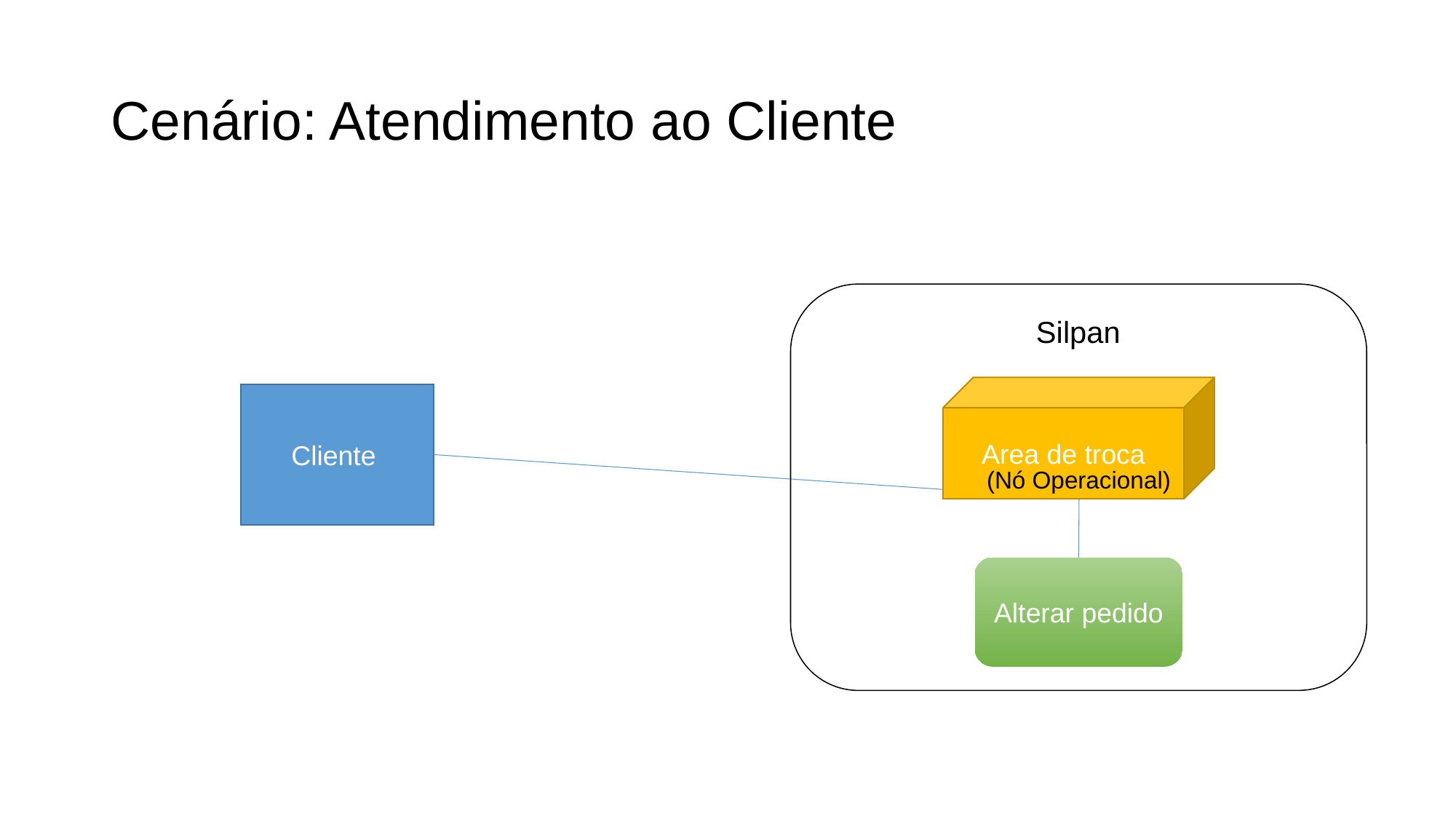

# Cenário: Atendimento ao Cliente

Silpan
Area de troca
Cliente
(Nó Operacional)
Alterar pedido